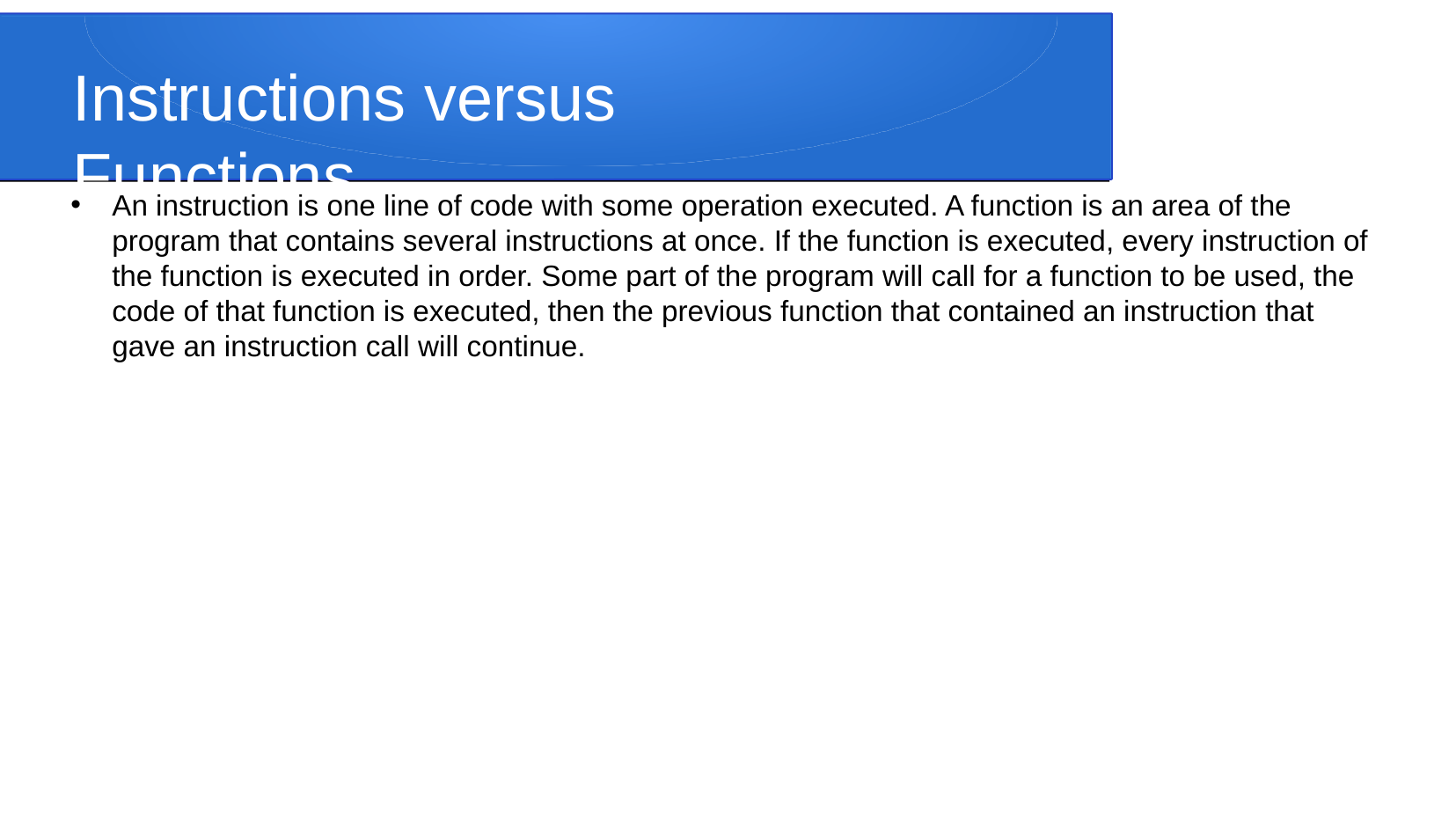

# Instructions versus Functions
An instruction is one line of code with some operation executed. A function is an area of the program that contains several instructions at once. If the function is executed, every instruction of the function is executed in order. Some part of the program will call for a function to be used, the code of that function is executed, then the previous function that contained an instruction that gave an instruction call will continue.